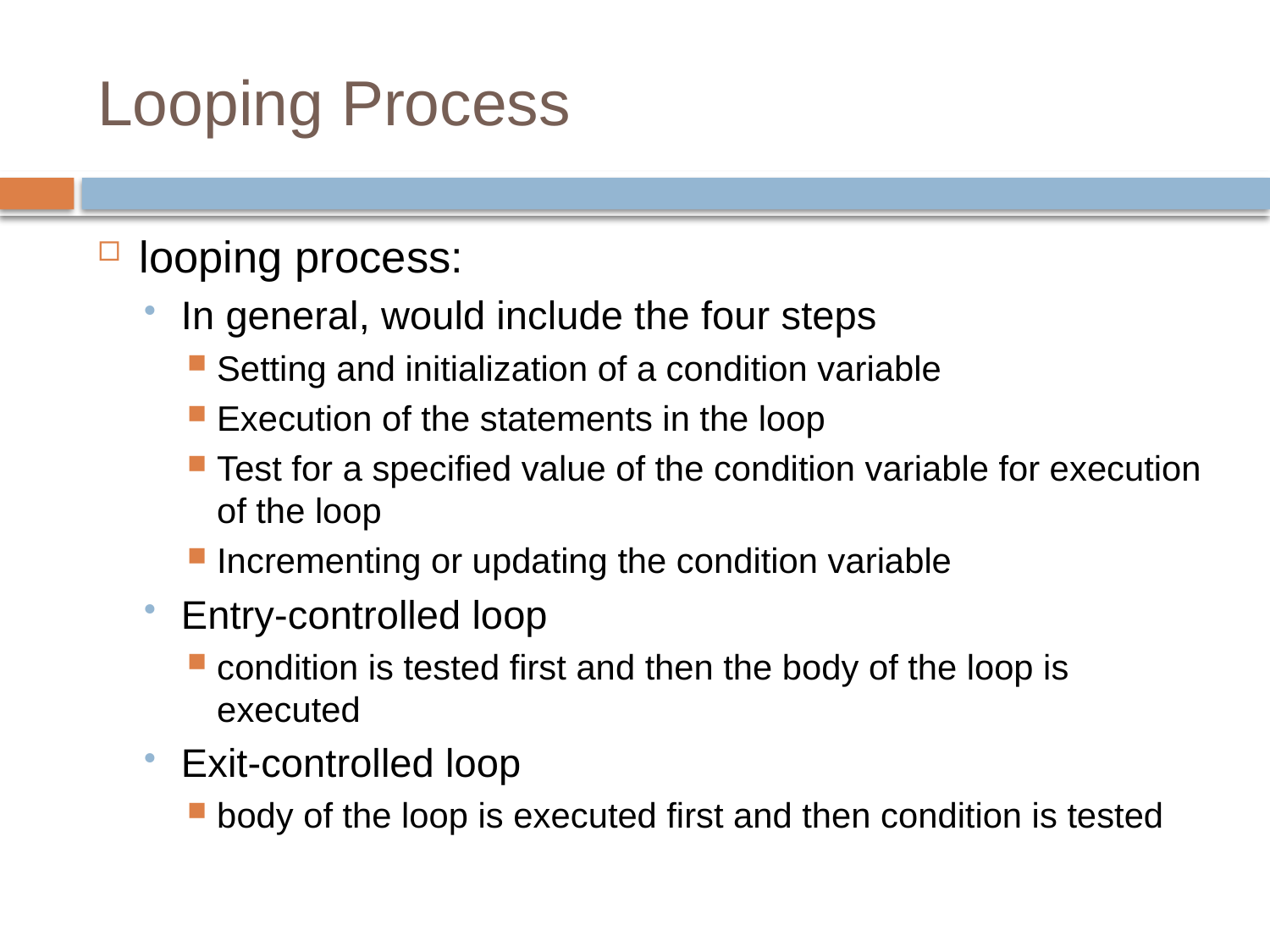

# Looping Process
looping process:
In general, would include the four steps
Setting and initialization of a condition variable
Execution of the statements in the loop
Test for a specified value of the condition variable for execution of the loop
Incrementing or updating the condition variable
Entry-controlled loop
condition is tested first and then the body of the loop is executed
Exit-controlled loop
body of the loop is executed first and then condition is tested